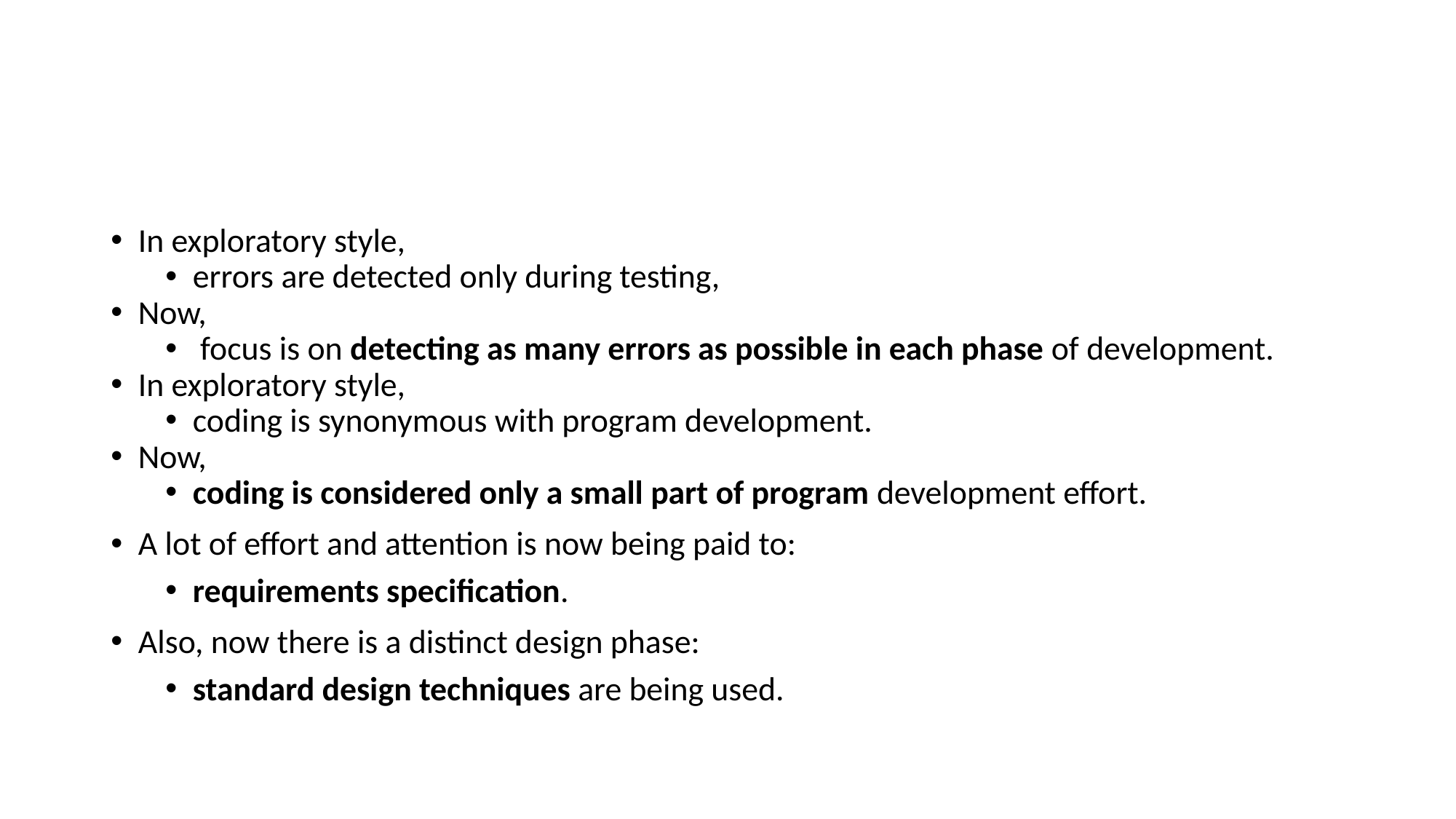

#
In exploratory style,
errors are detected only during testing,
Now,
 focus is on detecting as many errors as possible in each phase of development.
In exploratory style,
coding is synonymous with program development.
Now,
coding is considered only a small part of program development effort.
A lot of effort and attention is now being paid to:
requirements specification.
Also, now there is a distinct design phase:
standard design techniques are being used.